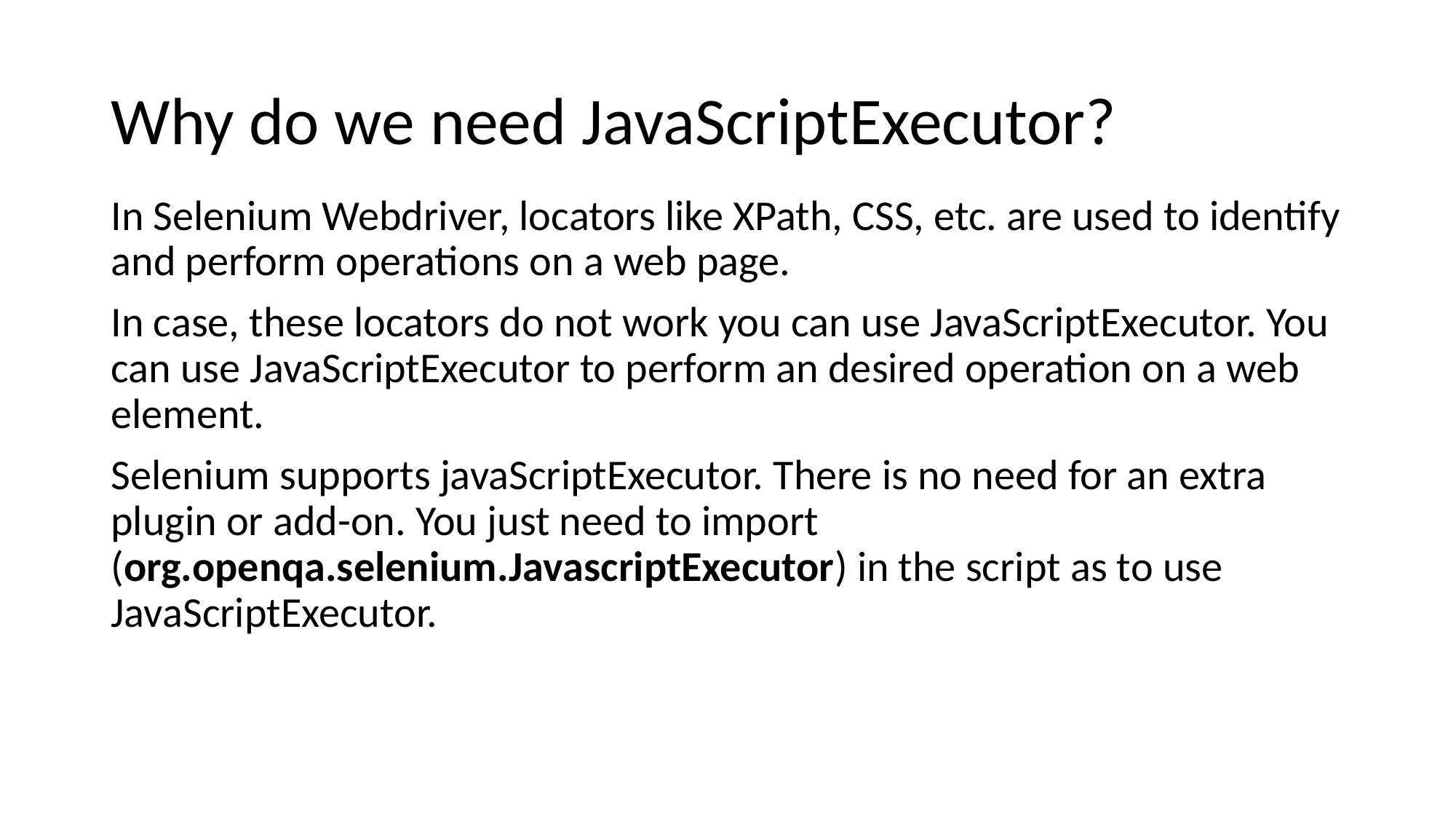

# Why do we need JavaScriptExecutor?
In Selenium Webdriver, locators like XPath, CSS, etc. are used to identify and perform operations on a web page.
In case, these locators do not work you can use JavaScriptExecutor. You can use JavaScriptExecutor to perform an desired operation on a web element.
Selenium supports javaScriptExecutor. There is no need for an extra plugin or add-on. You just need to import (org.openqa.selenium.JavascriptExecutor) in the script as to use JavaScriptExecutor.